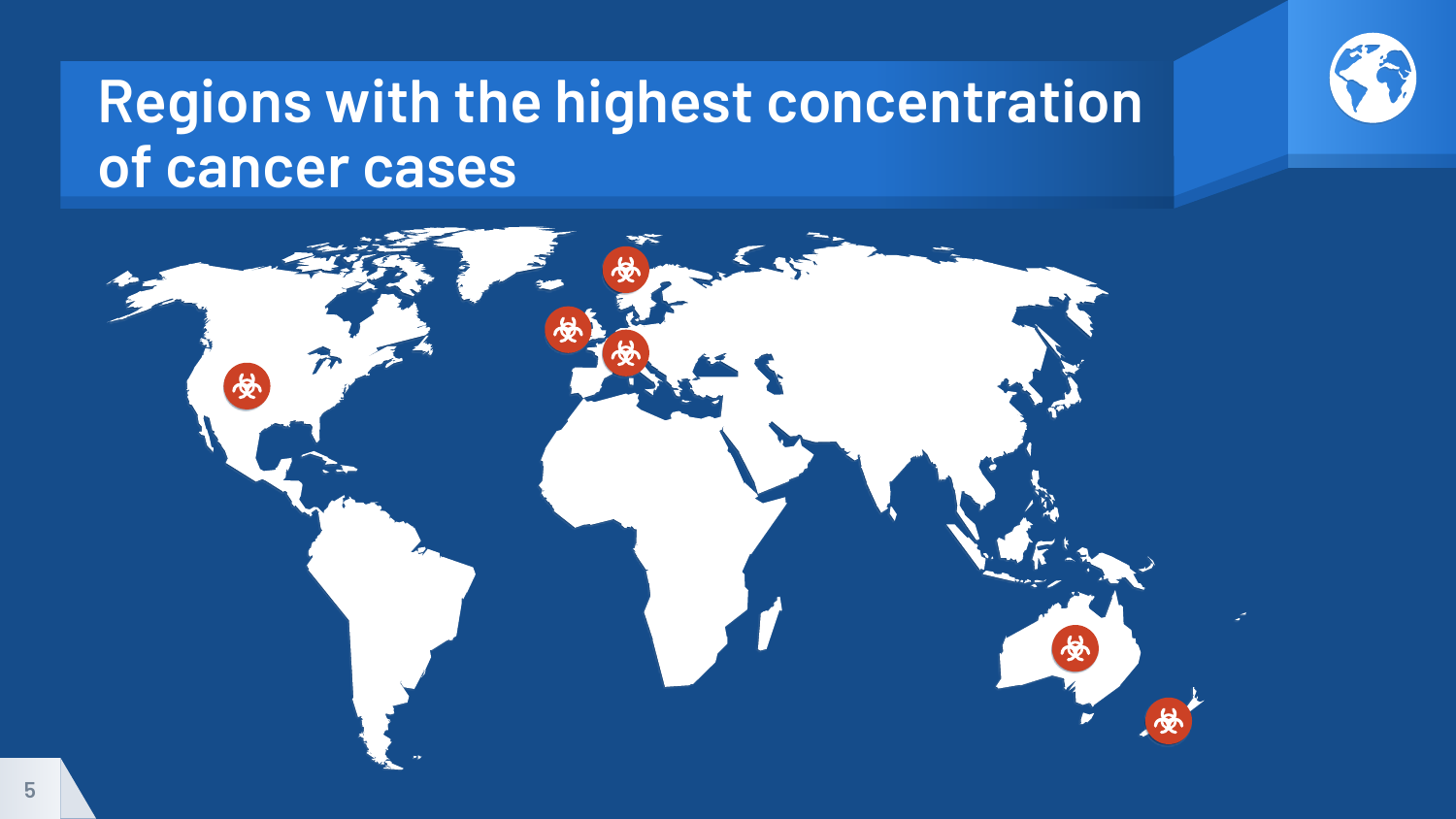

# Regions with the highest concentration of cancer cases

5